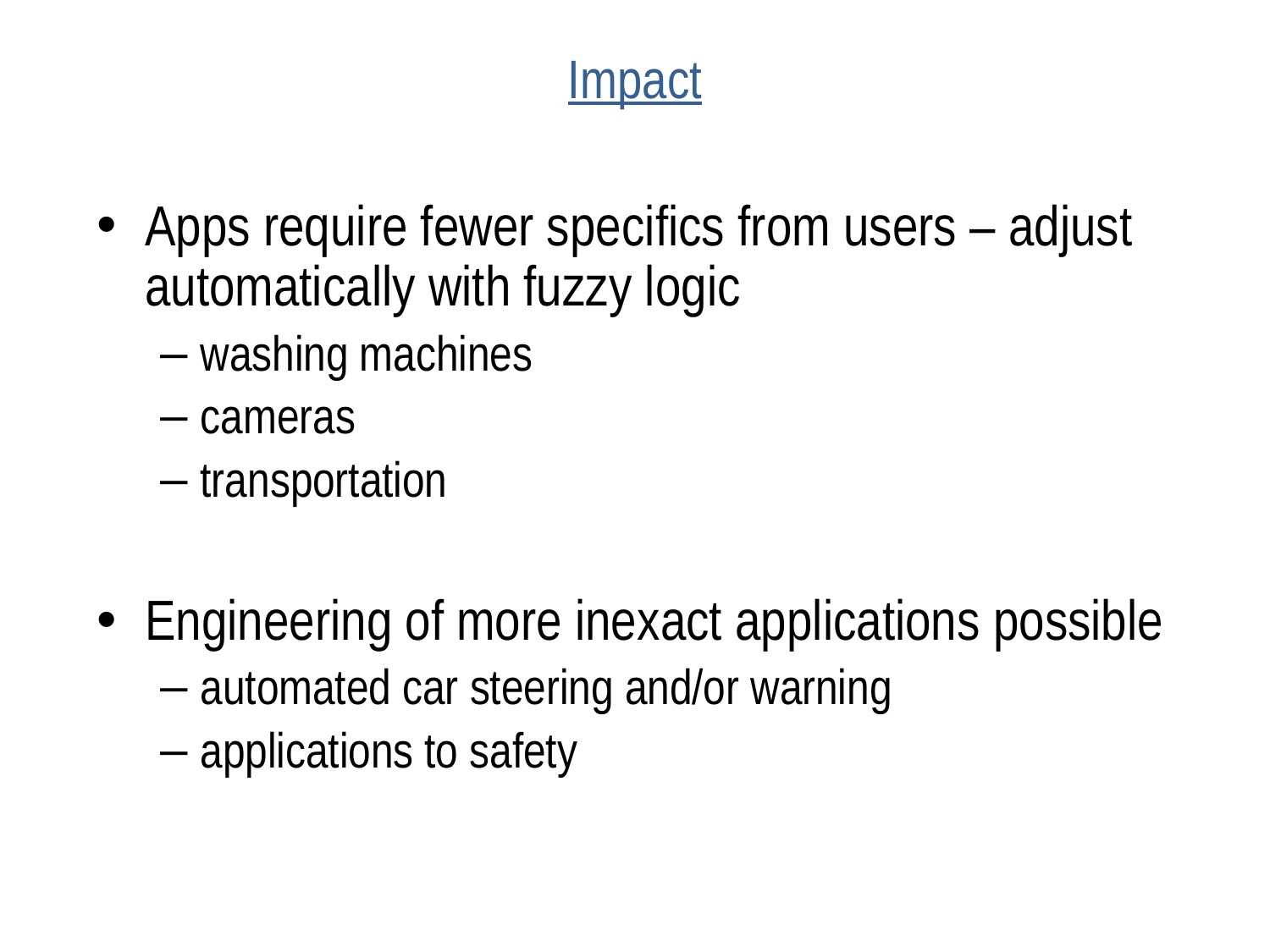

# Impact
Apps require fewer specifics from users – adjust automatically with fuzzy logic
washing machines
cameras
transportation

Engineering of more inexact applications possible
automated car steering and/or warning
applications to safety